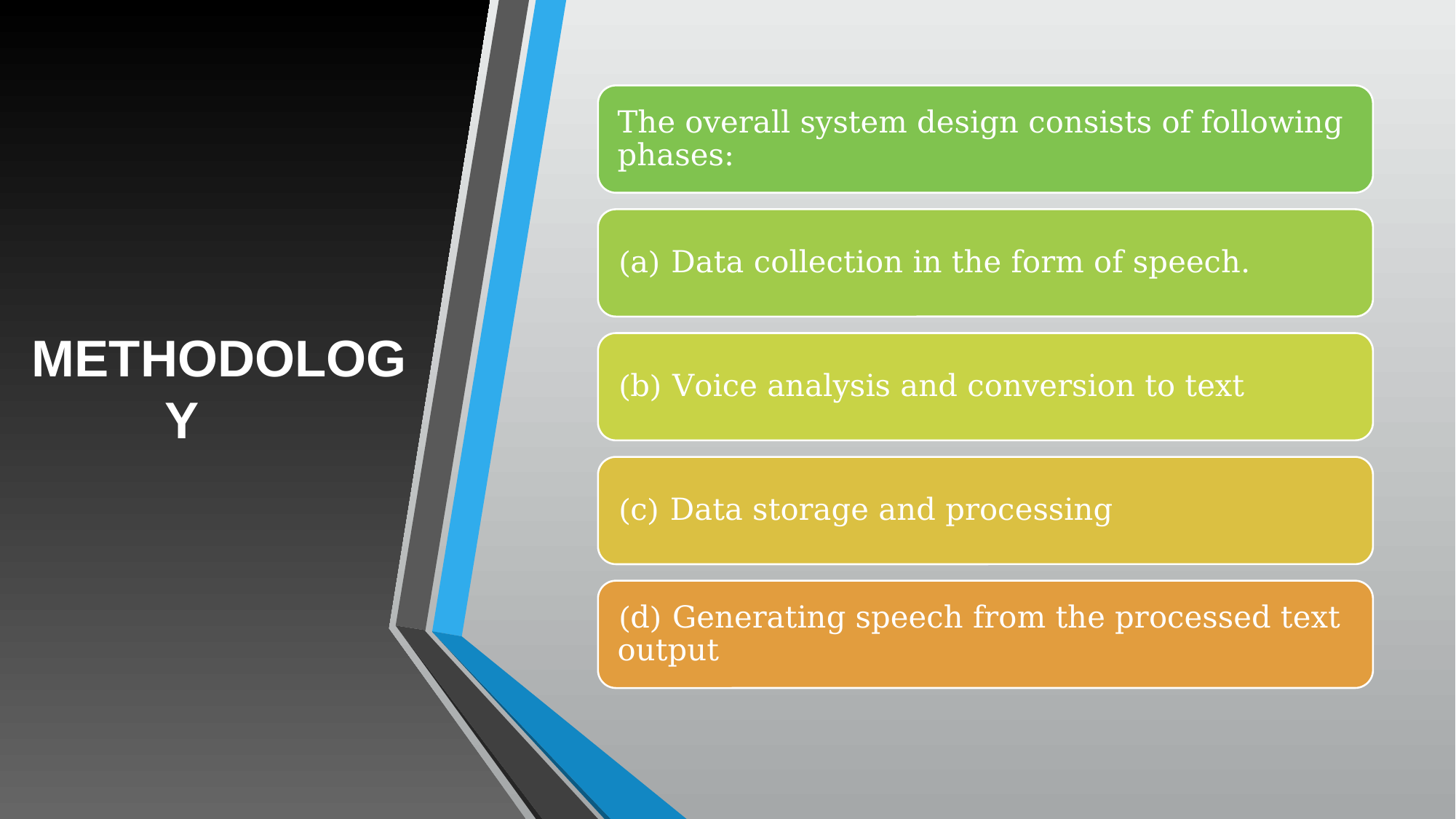

# METHODOLOGY
The overall system design consists of following phases:
(a) Data collection in the form of speech.
(b) Voice analysis and conversion to text
(c) Data storage and processing
(d) Generating speech from the processed text output